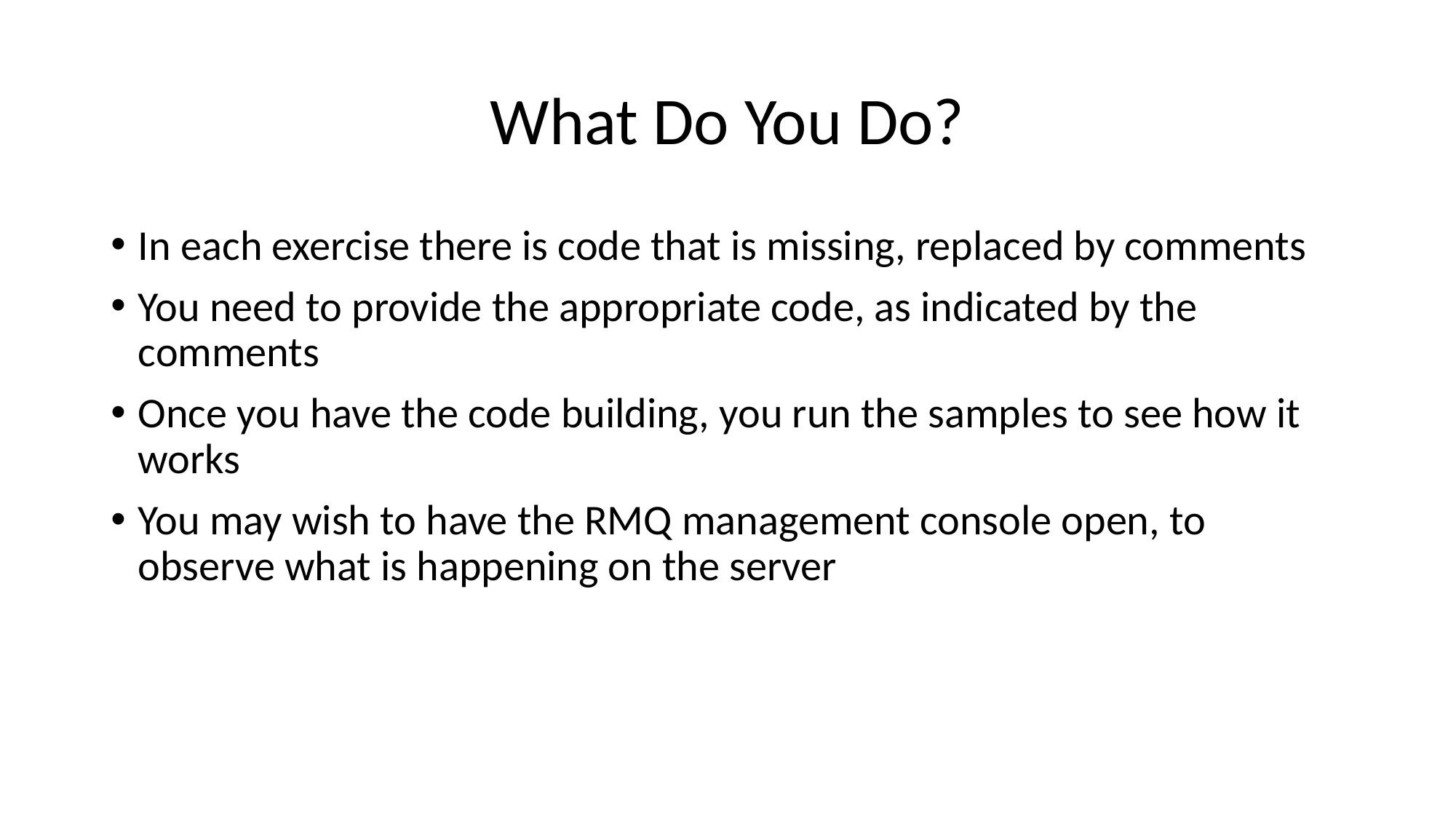

# What Do You Do?
In each exercise there is code that is missing, replaced by comments
You need to provide the appropriate code, as indicated by the comments
Once you have the code building, you run the samples to see how it works
You may wish to have the RMQ management console open, to observe what is happening on the server